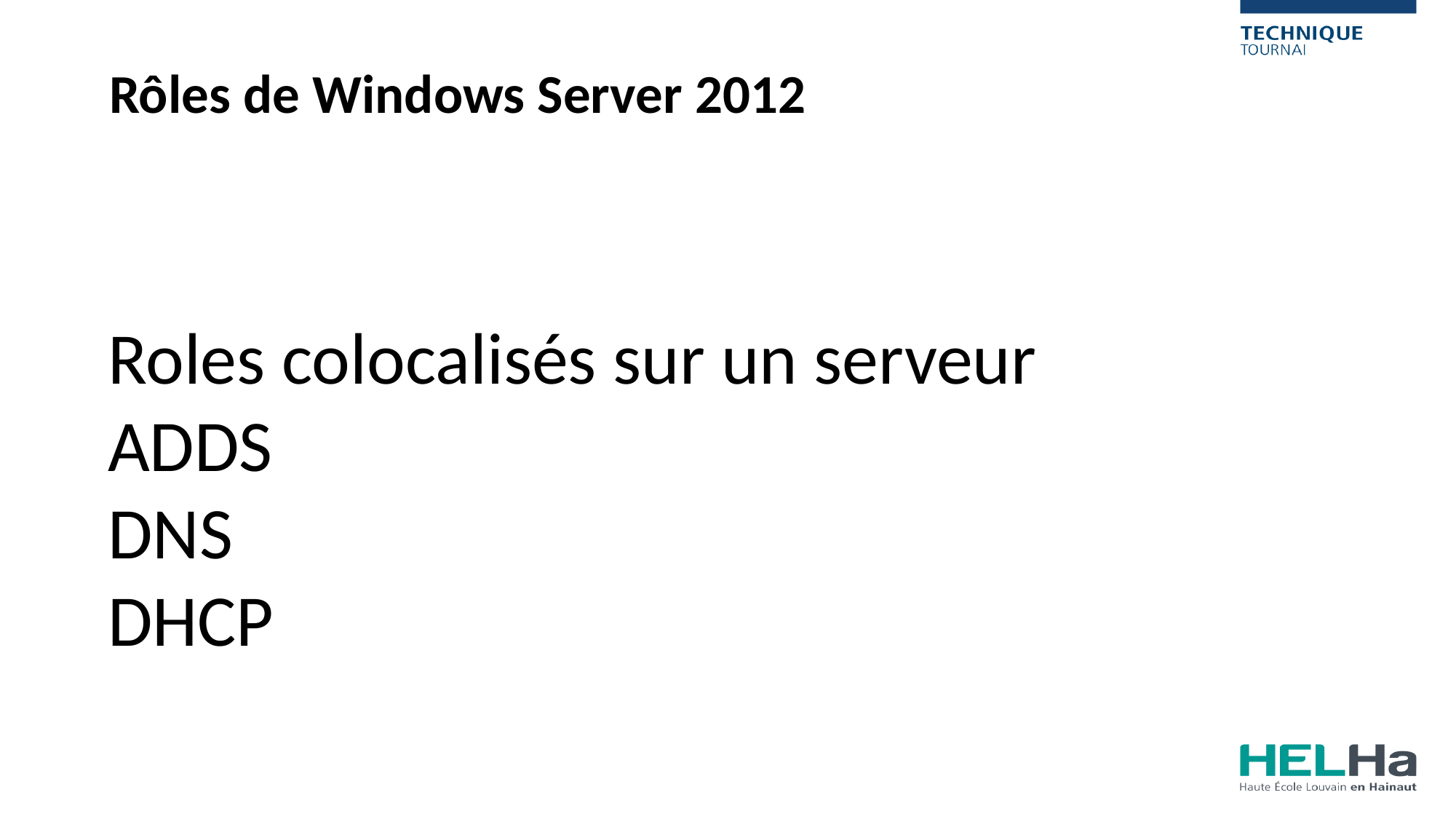

Rôles de Windows Server 2012
Roles colocalisés sur un serveur
ADDS
DNS
DHCP